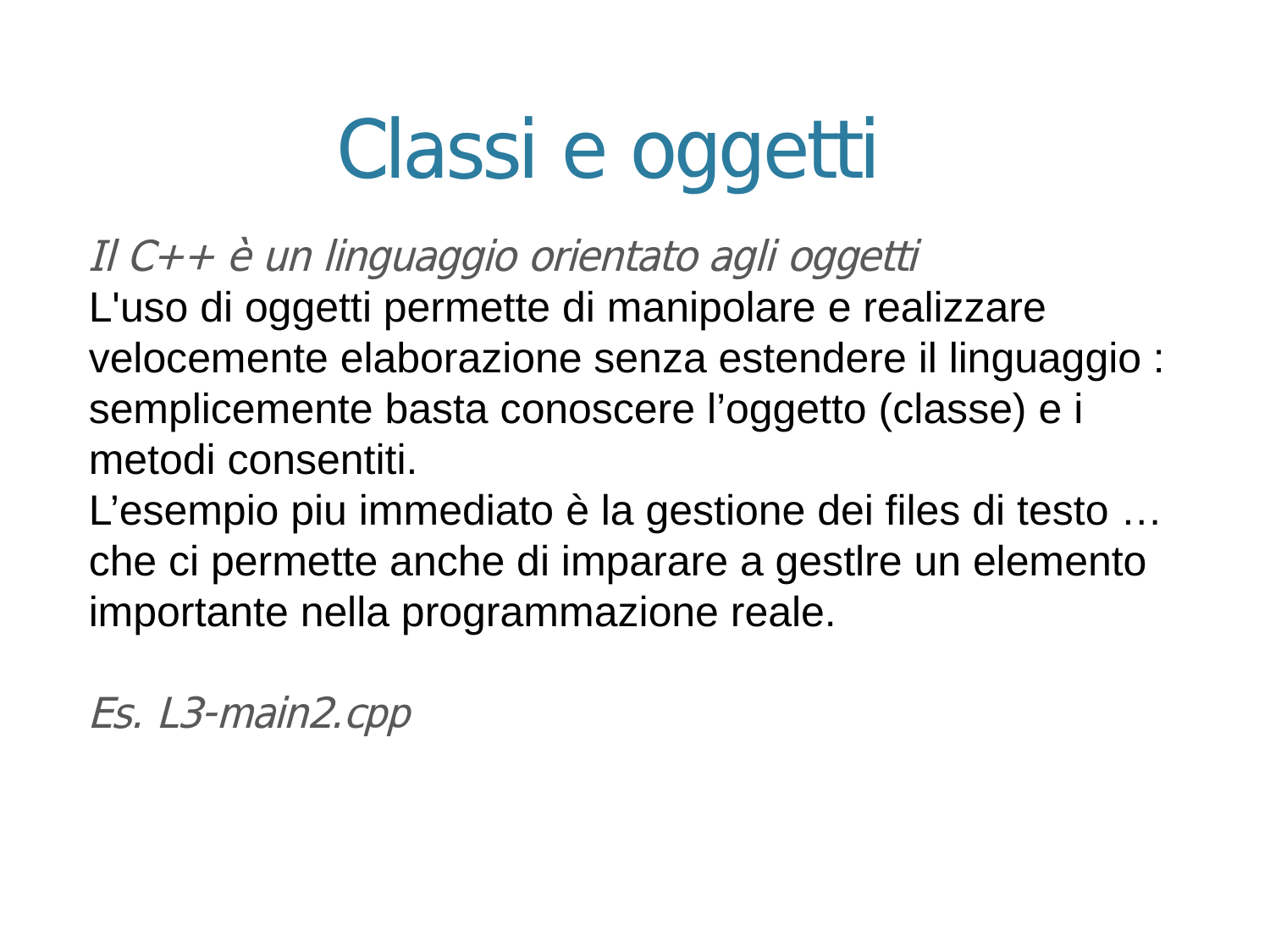

Classi e oggetti
Il C++ è un linguaggio orientato agli oggetti
L'uso di oggetti permette di manipolare e realizzare velocemente elaborazione senza estendere il linguaggio : semplicemente basta conoscere l’oggetto (classe) e i metodi consentiti.
L’esempio piu immediato è la gestione dei files di testo …che ci permette anche di imparare a gestlre un elemento importante nella programmazione reale.

Es. L3-main2.cpp